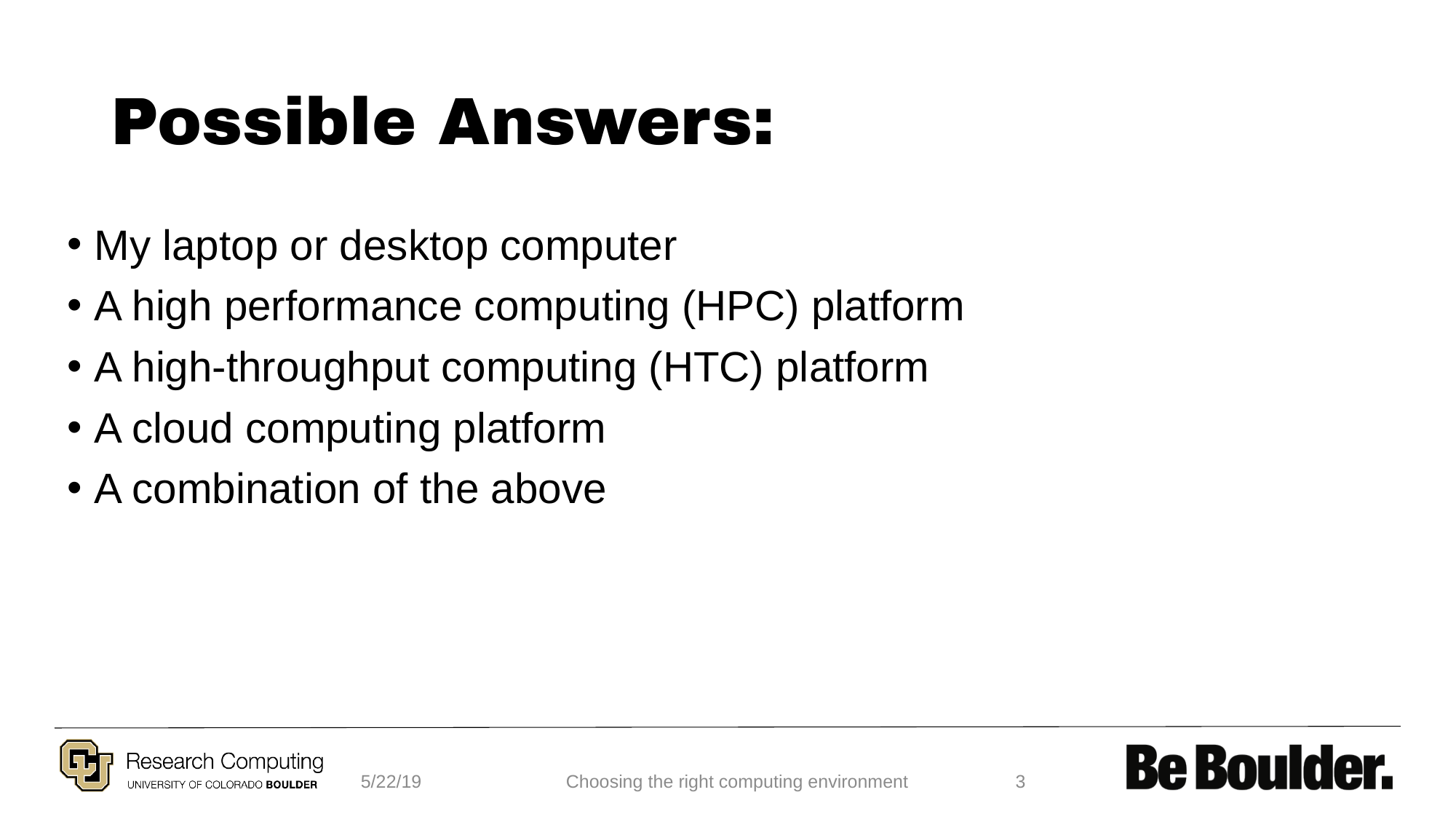

# Possible Answers:
My laptop or desktop computer
A high performance computing (HPC) platform
A high-throughput computing (HTC) platform
A cloud computing platform
A combination of the above
5/22/19
Choosing the right computing environment
3